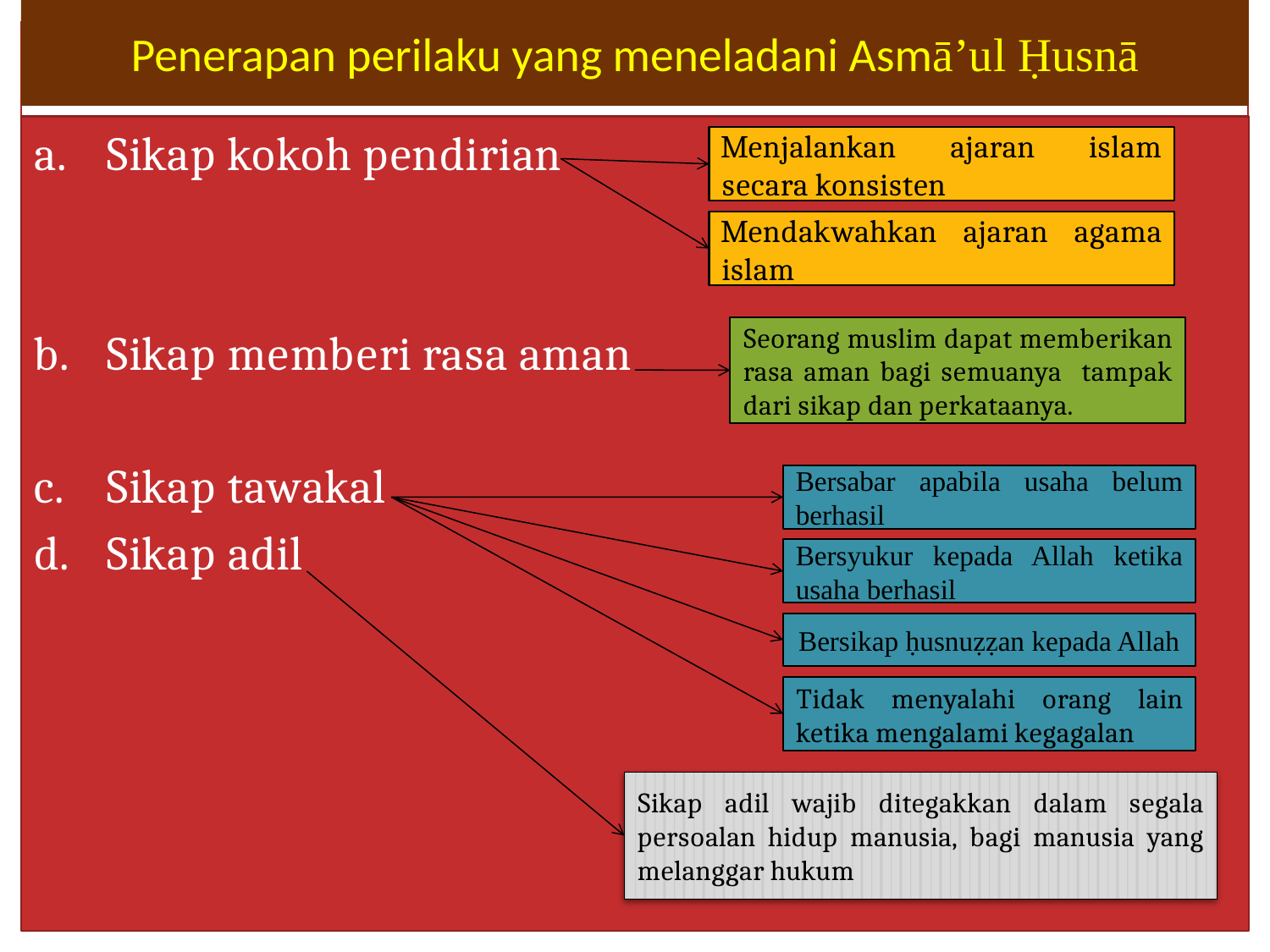

# Penerapan perilaku yang meneladani Asmā’ul Ḥusnā
a.	Sikap kokoh pendirian

b.	Sikap memberi rasa aman

c.	Sikap tawakal
d.	Sikap adil
Menjalankan ajaran islam secara konsisten
Mendakwahkan ajaran agama islam
Seorang muslim dapat memberikan rasa aman bagi semuanya  tampak dari sikap dan perkataanya.
Bersabar apabila usaha belum berhasil
Bersyukur kepada Allah ketika usaha berhasil
Bersikap ḥusnuẓẓan kepada Allah
Tidak menyalahi orang lain ketika mengalami kegagalan
Sikap adil wajib ditegakkan dalam segala persoalan hidup manusia, bagi manusia yang melanggar hukum